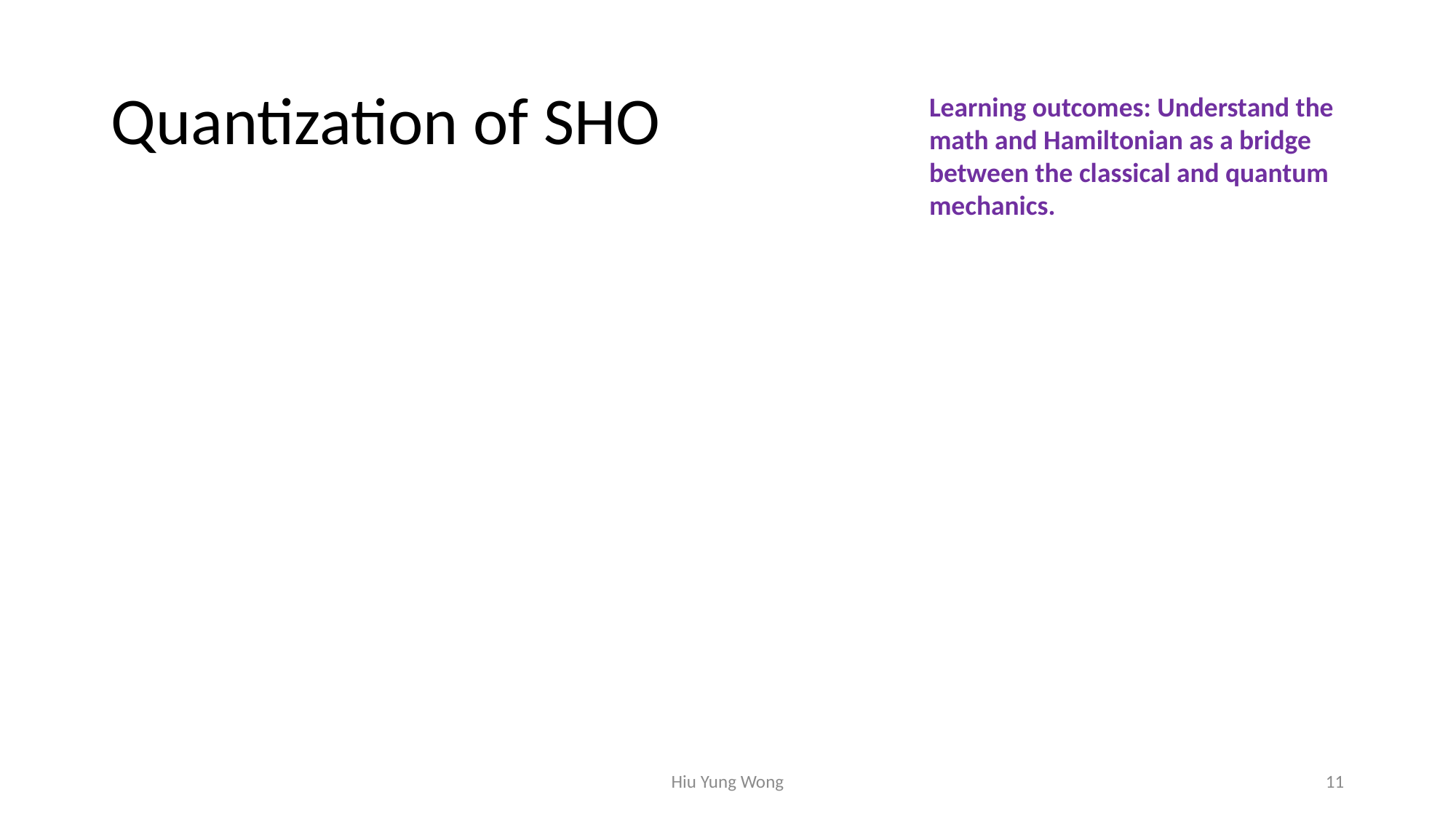

# Quantization of SHO
Learning outcomes: Understand the math and Hamiltonian as a bridge between the classical and quantum mechanics.
Hiu Yung Wong
11